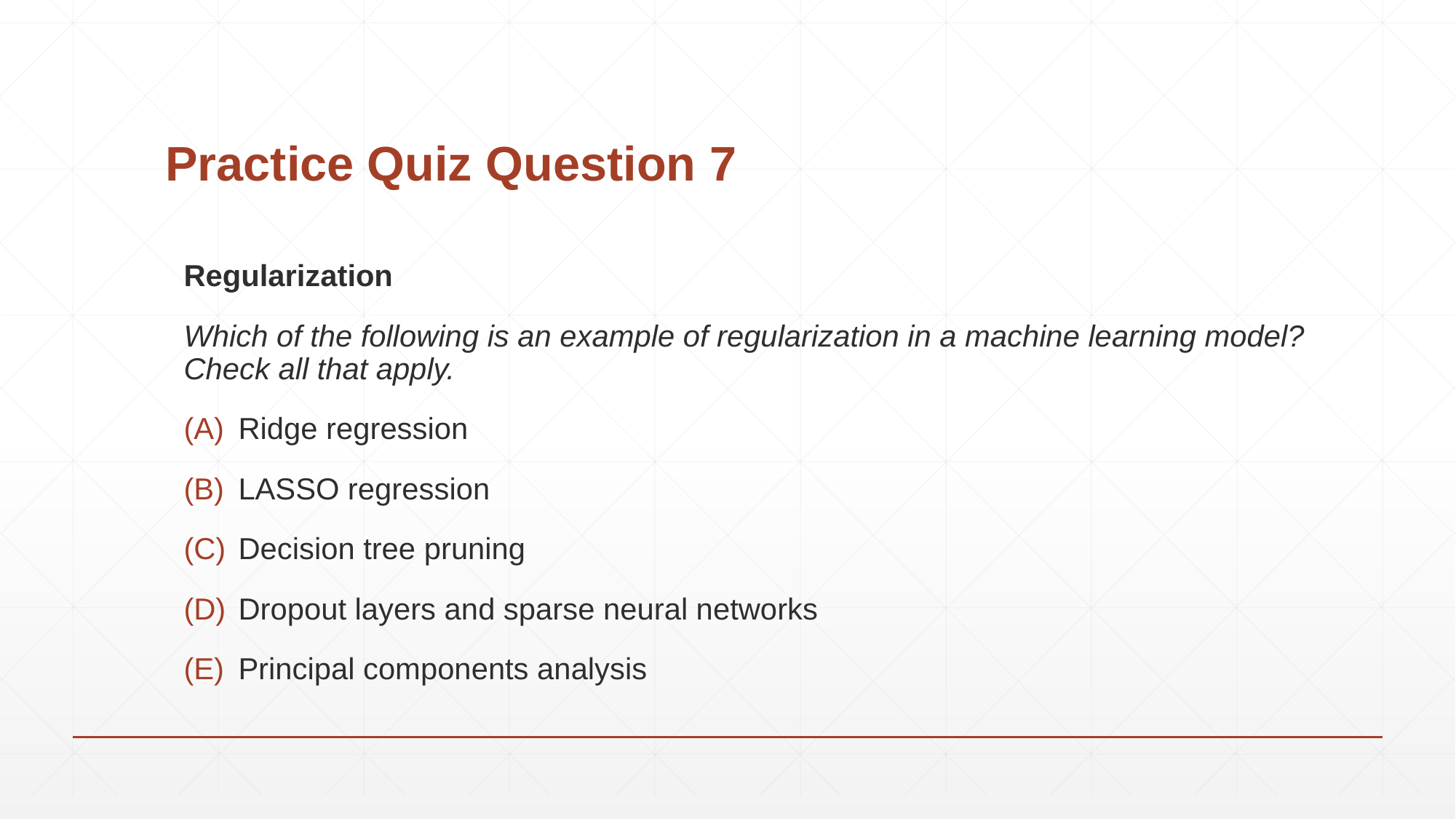

# Practice Quiz Question 7

Regularization
Which of the following is an example of regularization in a machine learning model? Check all that apply.
Ridge regression
LASSO regression
Decision tree pruning
Dropout layers and sparse neural networks
Principal components analysis